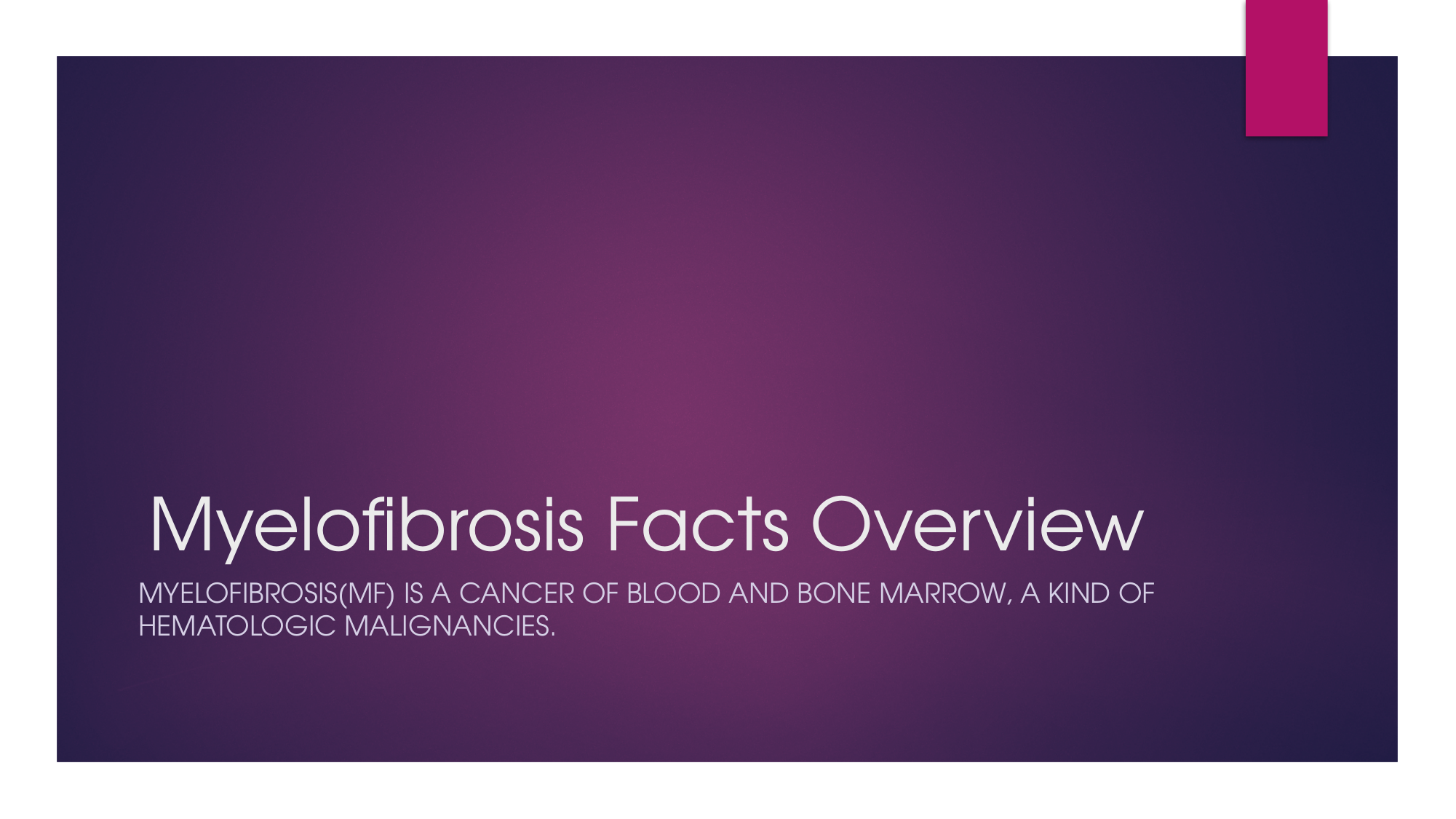

# Myelofibrosis Facts Overview
Myelofibrosis(MF) is a cancer of blood and bone marrow, a kind of hematologic malignancies.